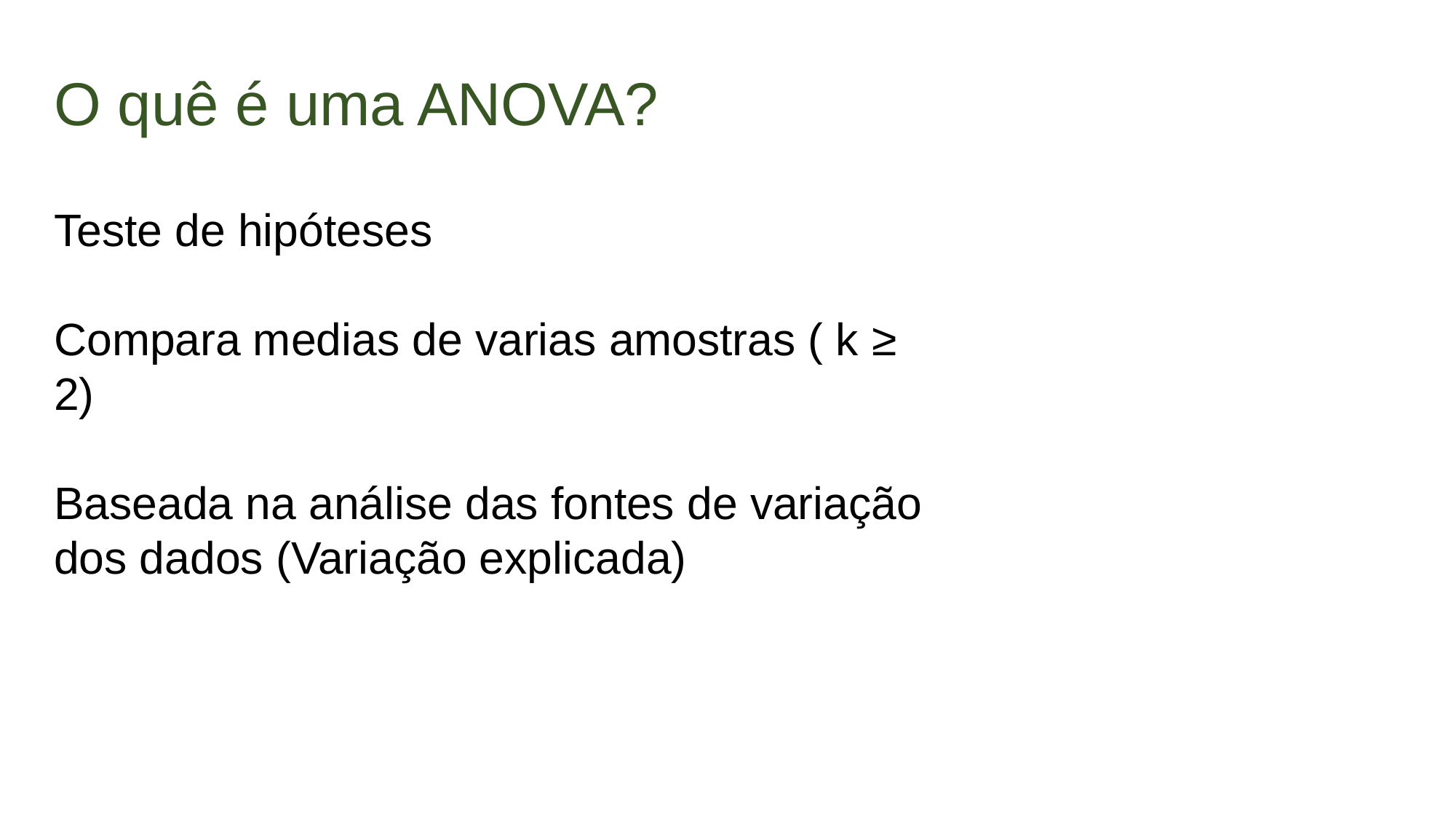

O quê é uma ANOVA?
Teste de hipóteses

Compara medias de varias amostras ( k ≥ 2)

Baseada na análise das fontes de variação dos dados (Variação explicada)